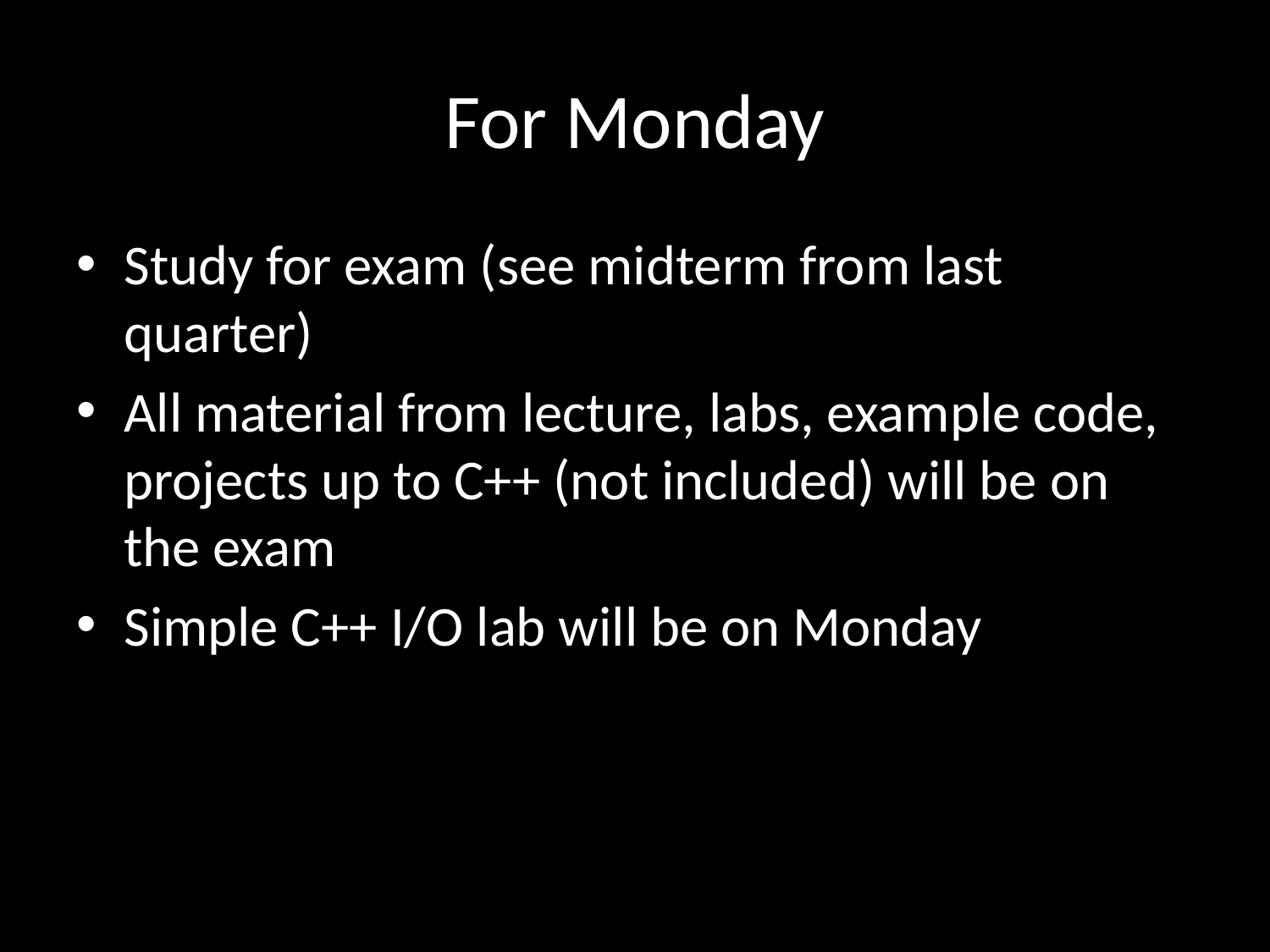

# For Monday
Study for exam (see midterm from last quarter)
All material from lecture, labs, example code, projects up to C++ (not included) will be on the exam
Simple C++ I/O lab will be on Monday